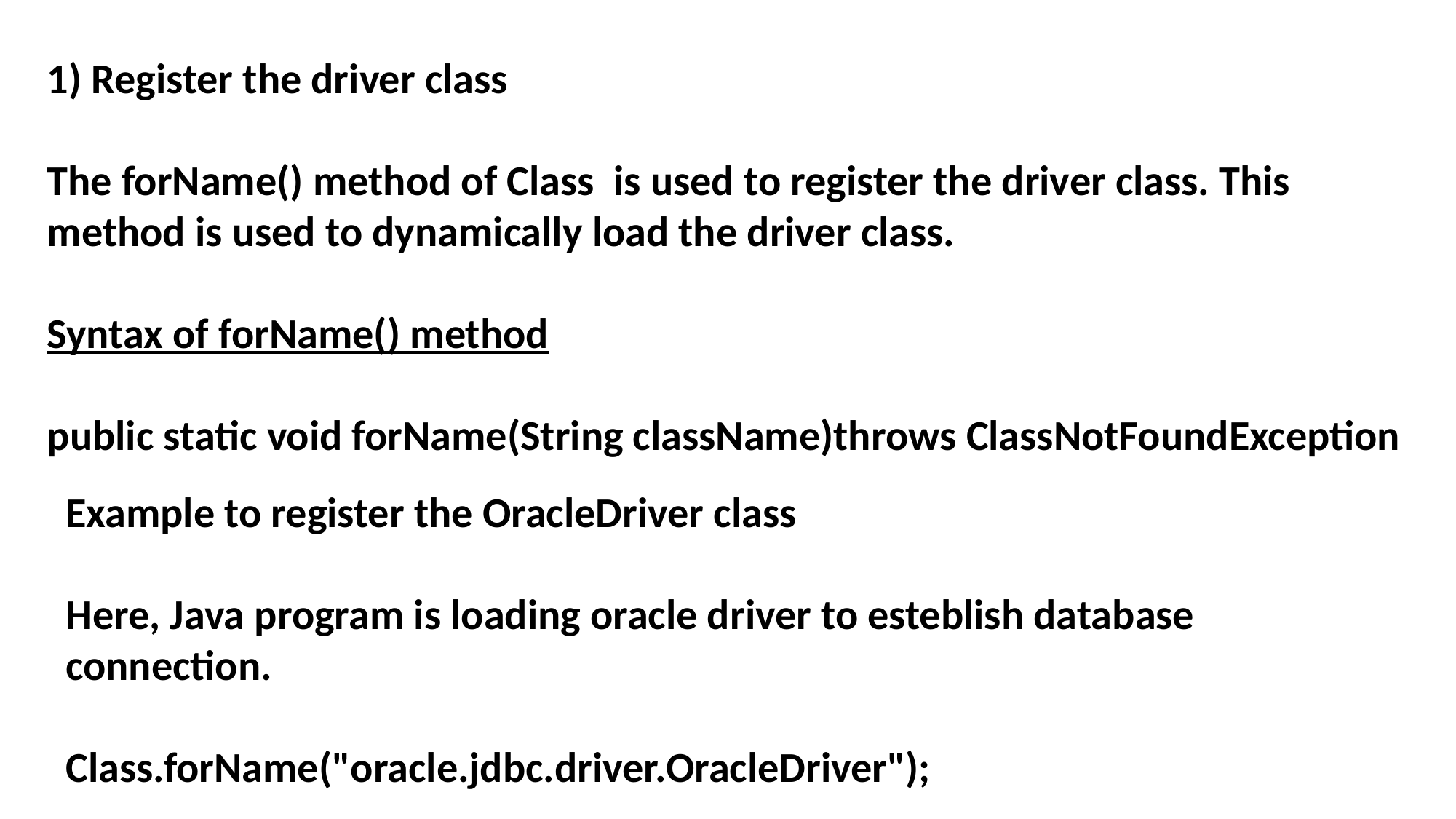

1) Register the driver class

The forName() method of Class  is used to register the driver class. This method is used to dynamically load the driver class.

Syntax of forName() method

public static void forName(String className)throws ClassNotFoundException
Example to register the OracleDriver class

Here, Java program is loading oracle driver to esteblish database connection.

Class.forName("oracle.jdbc.driver.OracleDriver");